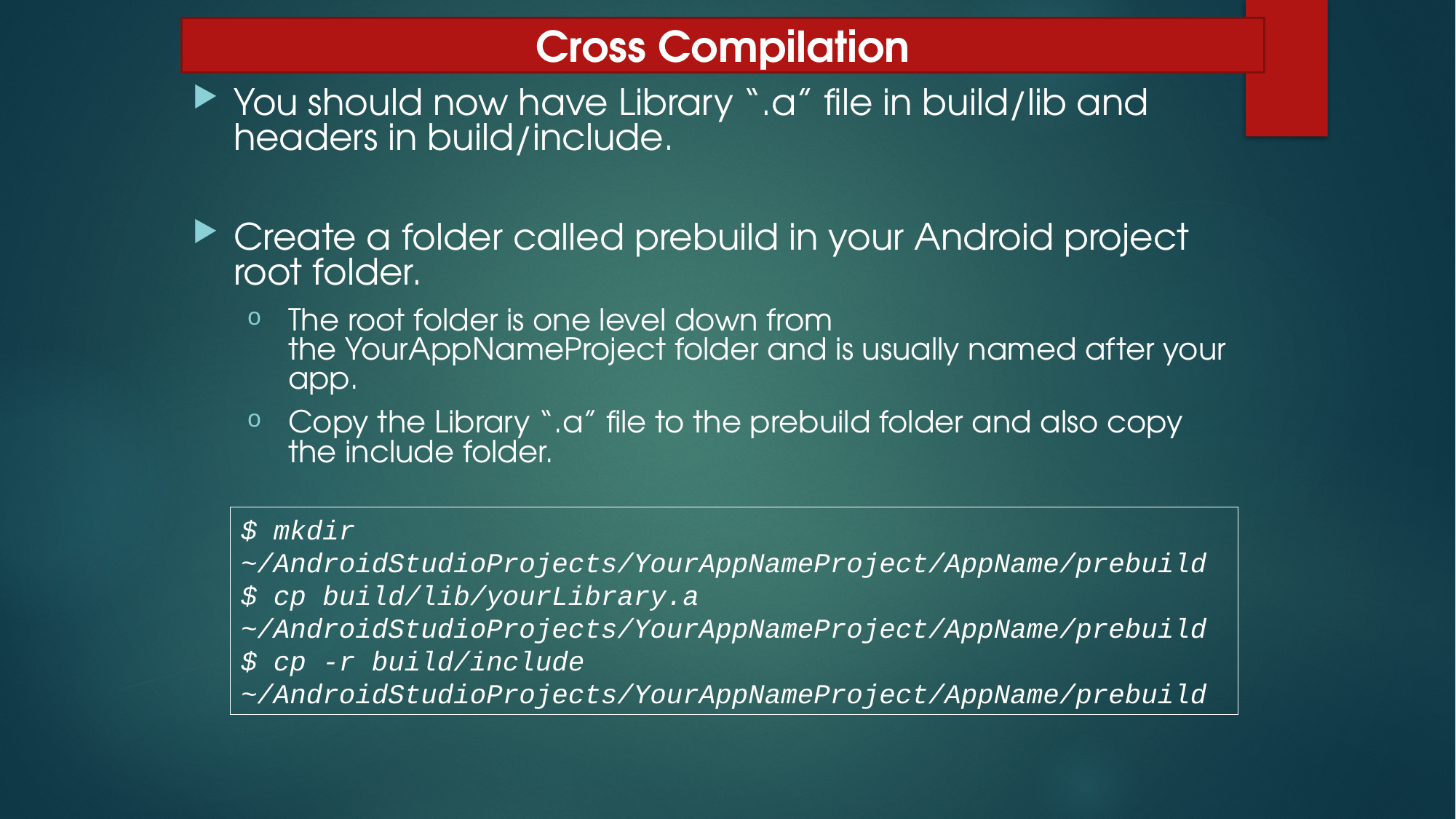

Cross Compilation
You should now have Library “.a” file in build/lib and headers in build/include.

Create a folder called prebuild in your Android project root folder.
The root folder is one level down from the YourAppNameProject folder and is usually named after your app.
Copy the Library “.a” file to the prebuild folder and also copy the include folder.
$ mkdir ~/AndroidStudioProjects/YourAppNameProject/AppName/prebuild
$ cp build/lib/yourLibrary.a ~/AndroidStudioProjects/YourAppNameProject/AppName/prebuild
$ cp -r build/include ~/AndroidStudioProjects/YourAppNameProject/AppName/prebuild